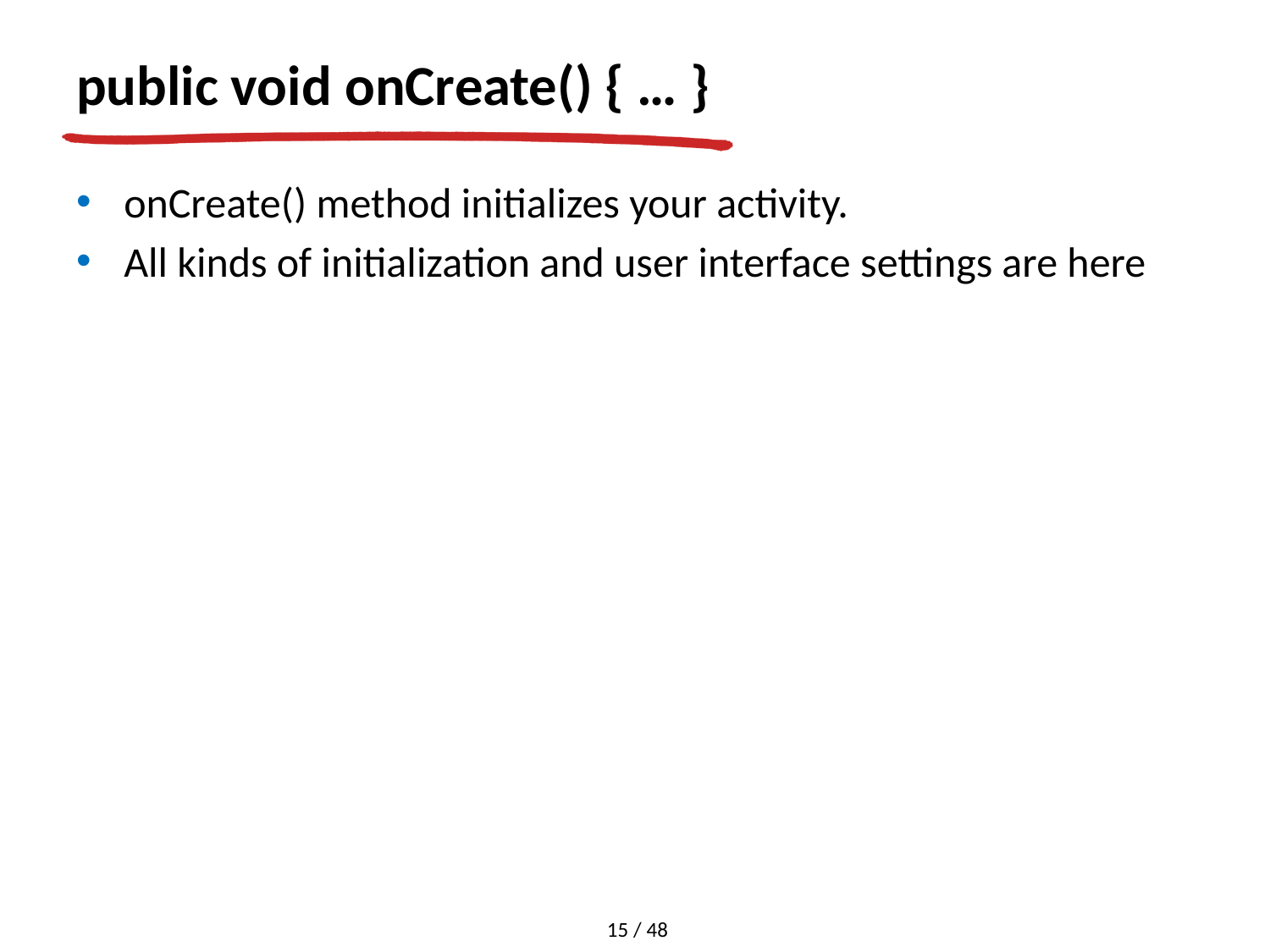

# public void onCreate() { … }
onCreate() method initializes your activity.
All kinds of initialization and user interface settings are here